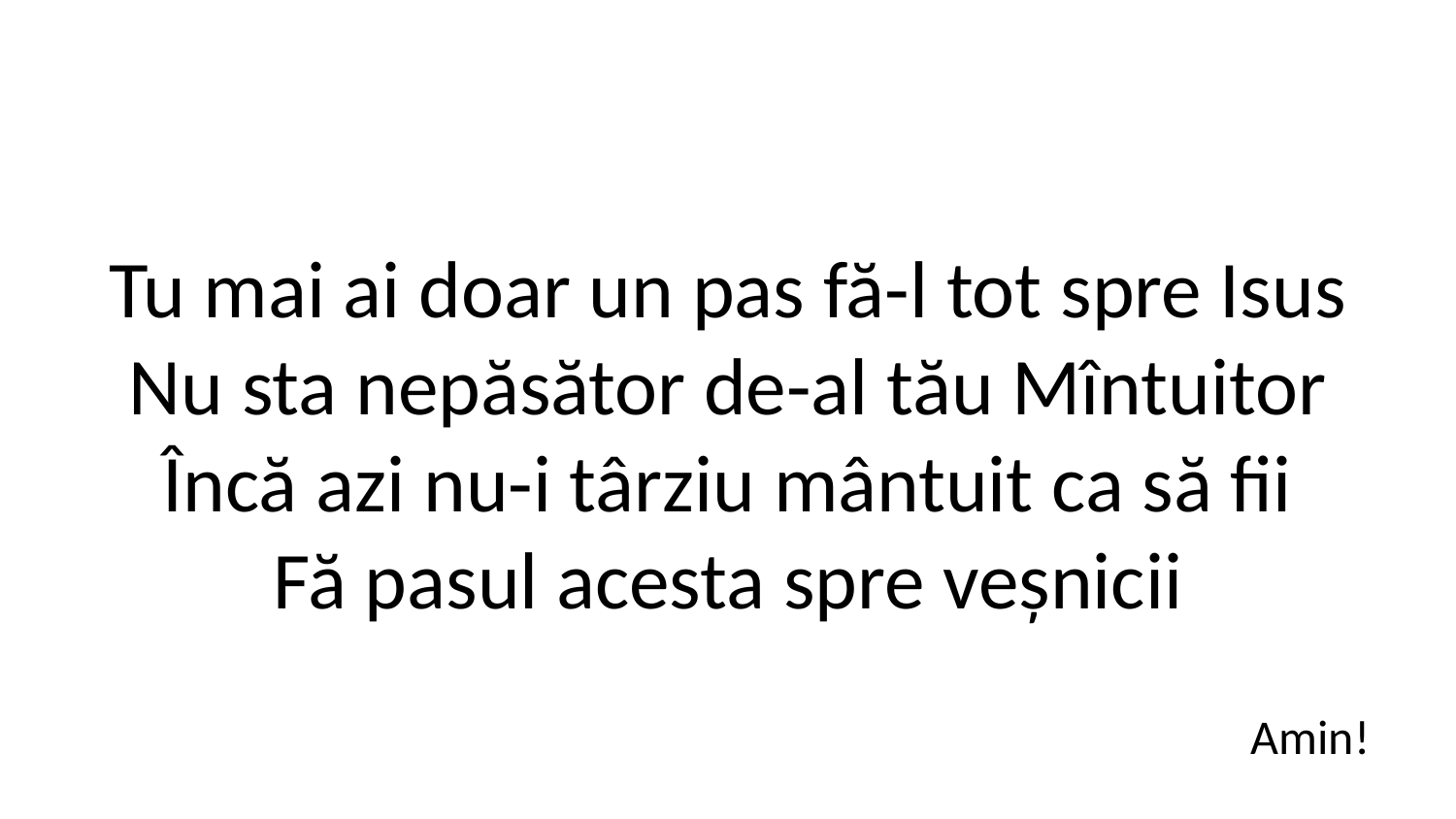

Tu mai ai doar un pas fă-l tot spre Isus
Nu sta nepăsător de-al tău Mîntuitor
Încă azi nu-i târziu mântuit ca să fii
Fă pasul acesta spre veșnicii

Amin!